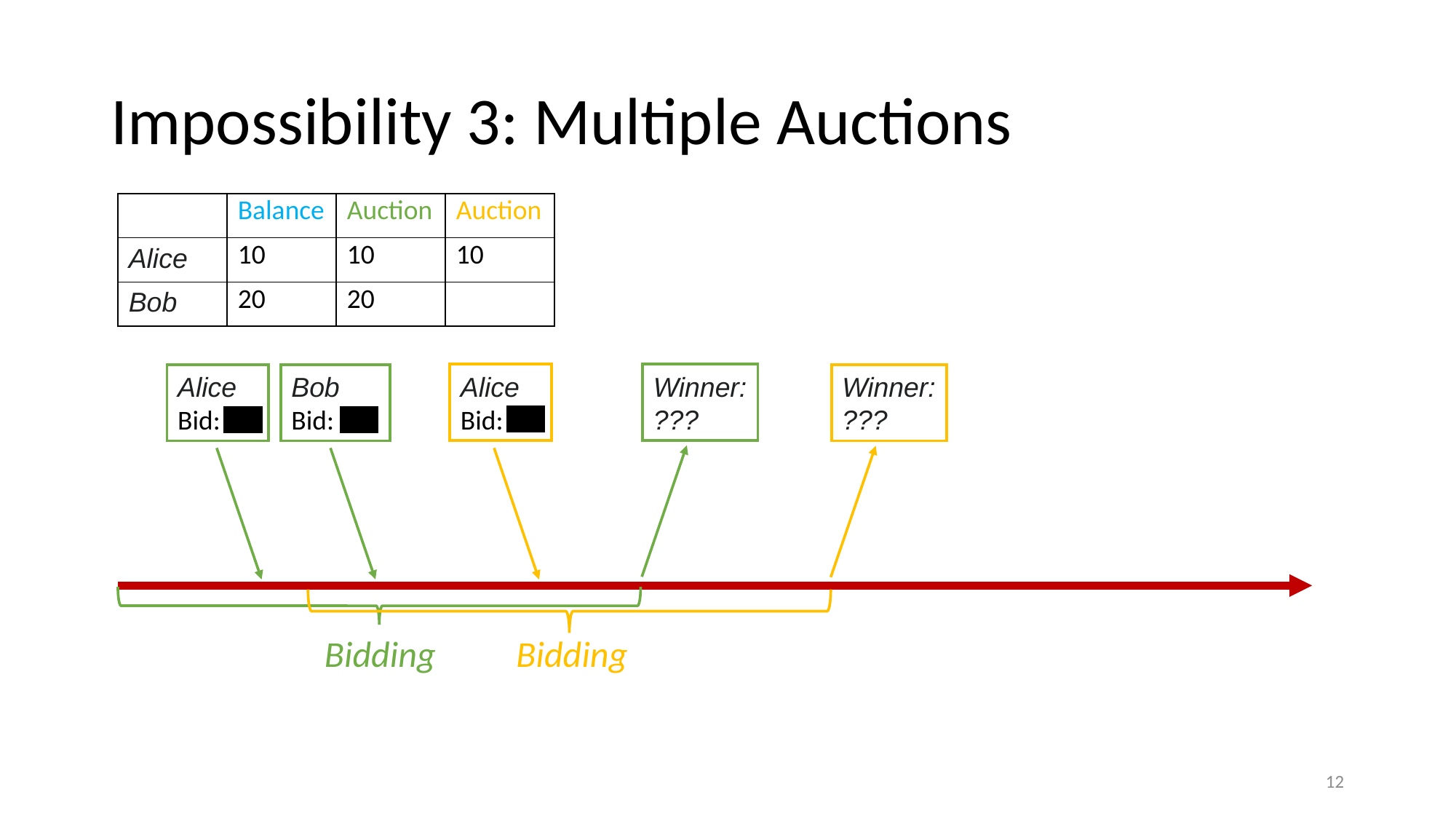

# Impossibility 3: Multiple Auctions
|  | Balance | Auction | Auction |
| --- | --- | --- | --- |
| Alice | 10 | 10 | 10 |
| Bob | 20 | 20 |  |

Alice
Bid:
Winner:
???
Winner:
???
Alice
Bid:
Bob
Bid:

Bidding
Bidding
12